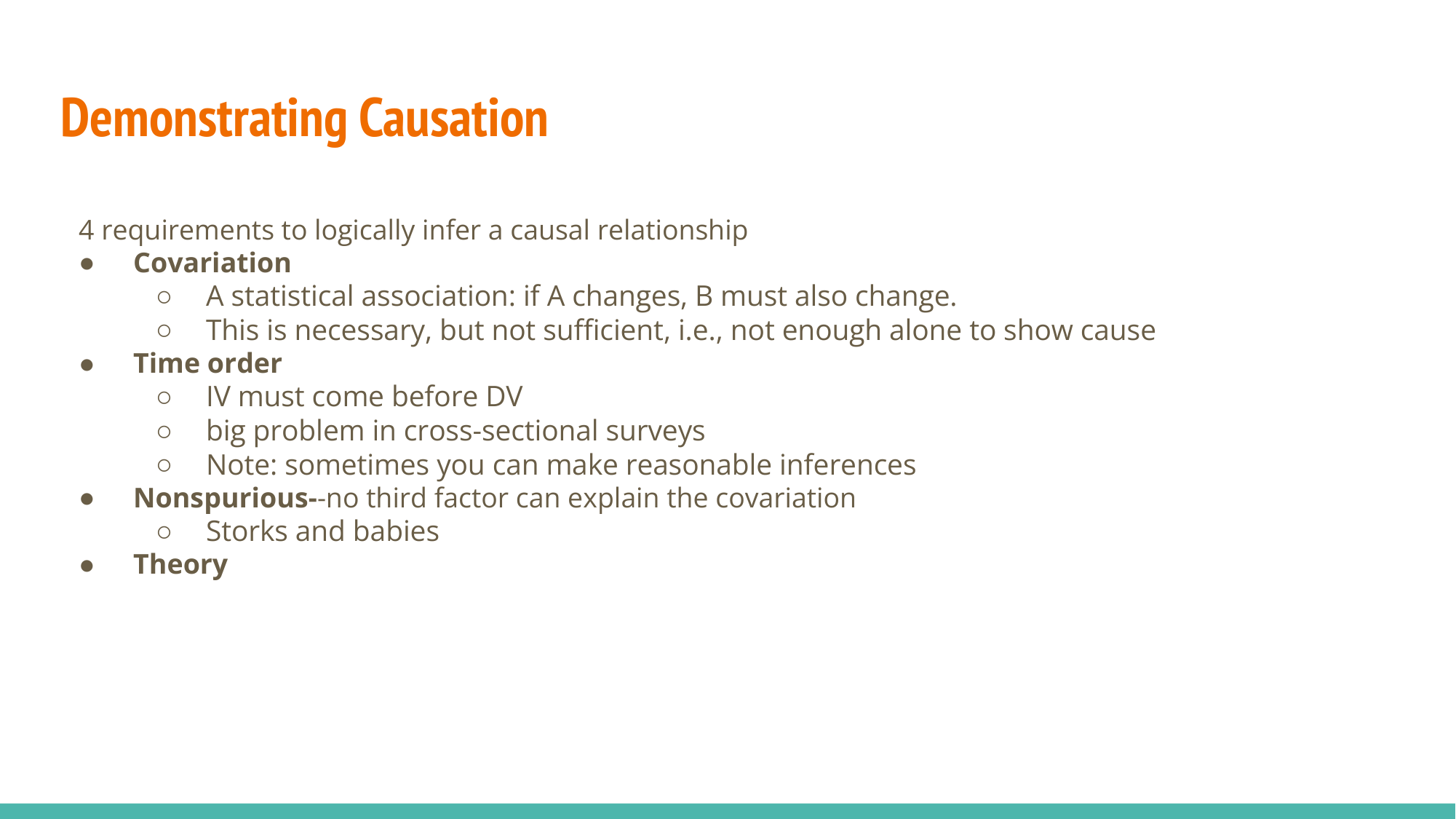

# Demonstrating Causation​
4 requirements to logically infer a causal relationship​
Covariation
A statistical association: if A changes, B must also change.
This is necessary, but not sufficient, i.e., not enough alone to show cause
Time order
IV must come before DV​
big problem in cross-sectional surveys
Note: sometimes you can make reasonable inferences​
Nonspurious--no third factor can explain the covariation​
Storks and babies
Theory